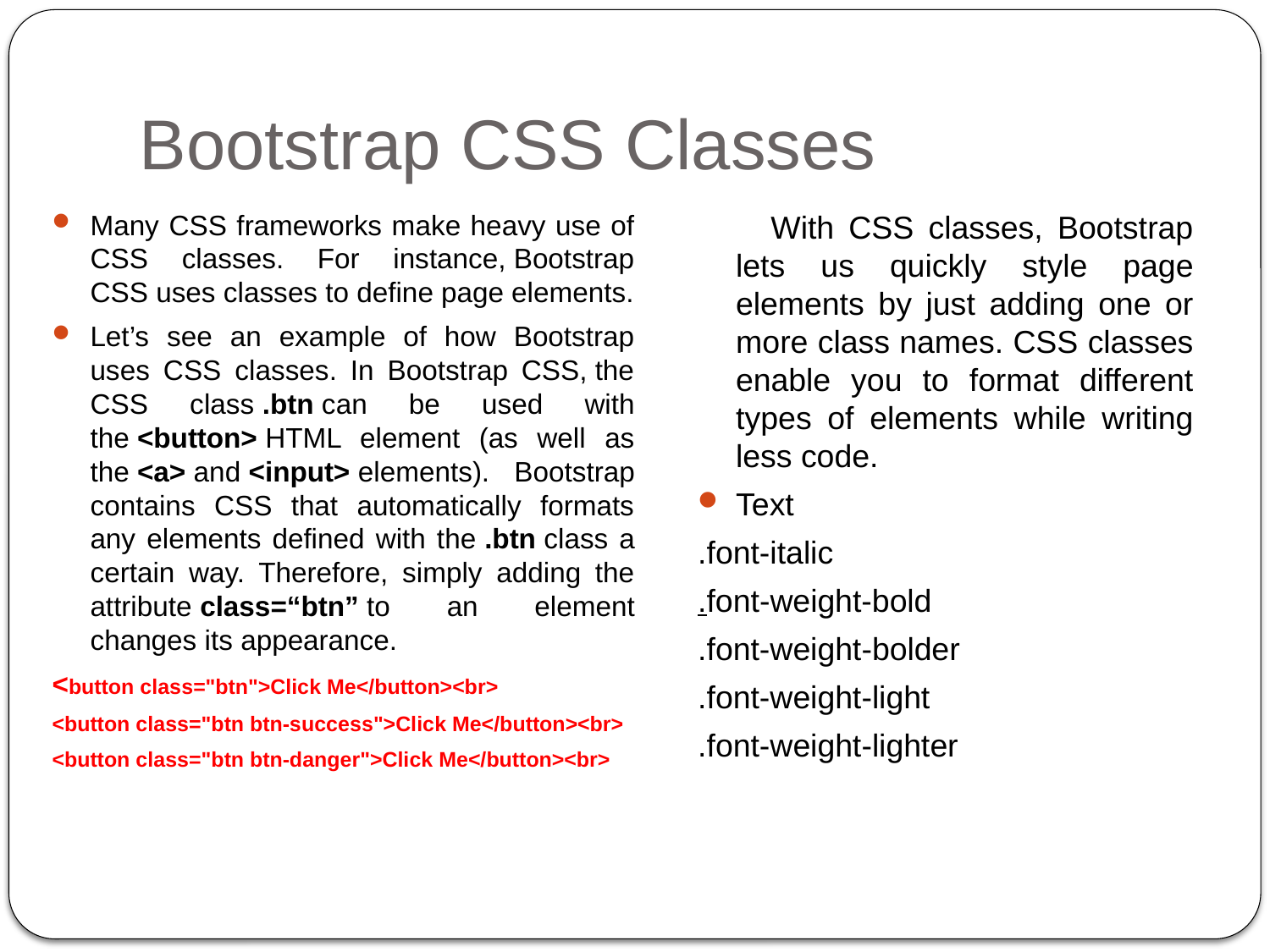

# Bootstrap CSS Classes
Many CSS frameworks make heavy use of CSS classes. For instance, Bootstrap CSS uses classes to define page elements.
Let’s see an example of how Bootstrap uses CSS classes. In Bootstrap CSS, the CSS class .btn can be used with the <button> HTML element (as well as the <a> and <input> elements). Bootstrap contains CSS that automatically formats any elements defined with the .btn class a certain way. Therefore, simply adding the attribute class=“btn” to an element changes its appearance.
<button class="btn">Click Me</button><br>
<button class="btn btn-success">Click Me</button><br>
<button class="btn btn-danger">Click Me</button><br>
     With CSS classes, Bootstrap lets us quickly style page elements by just adding one or more class names. CSS classes enable you to format different types of elements while writing less code.
Text
.font-italic
.font-weight-bold
.font-weight-bolder
.font-weight-light
.font-weight-lighter